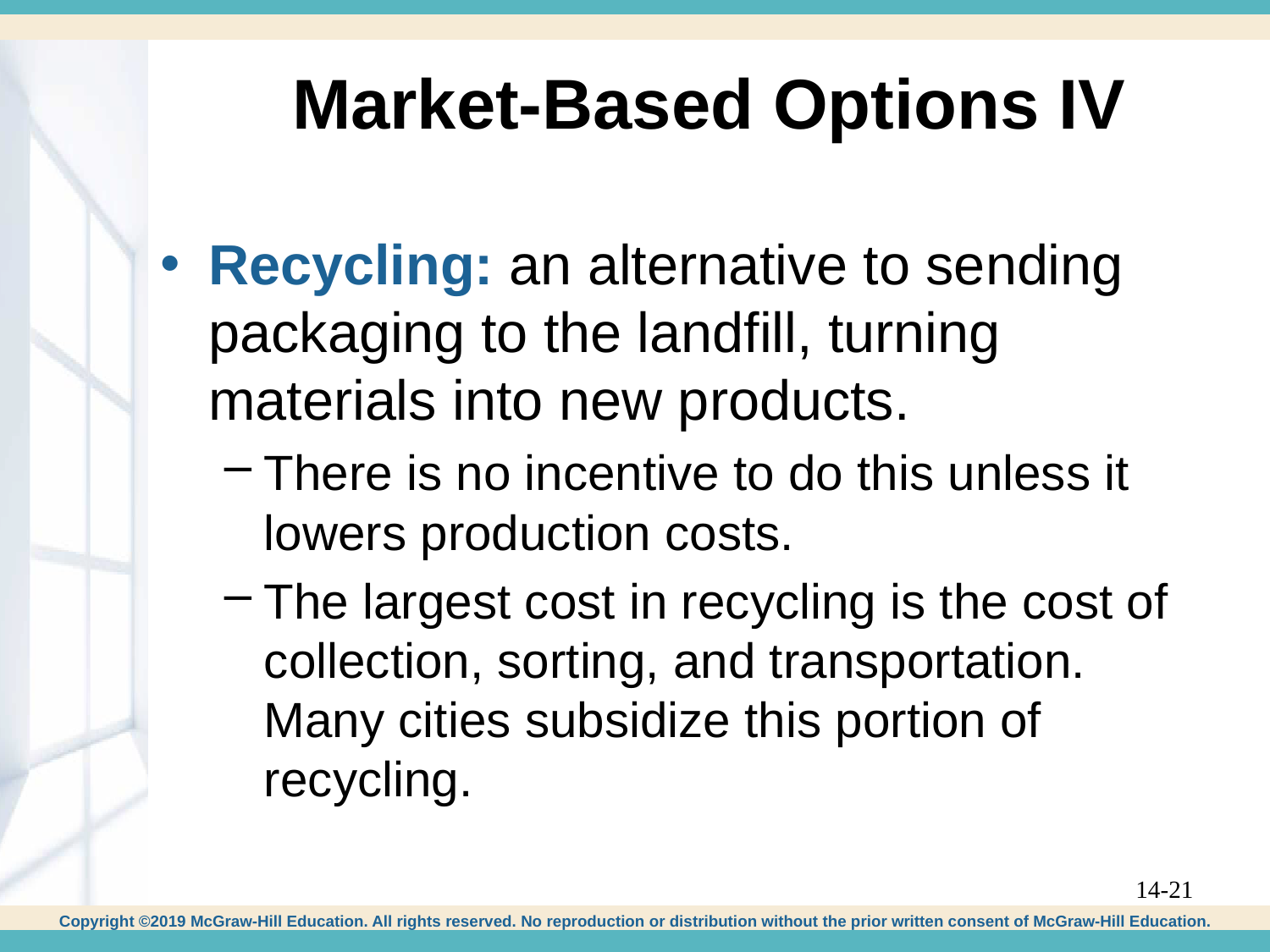

# Market-Based Options IV
Recycling: an alternative to sending packaging to the landfill, turning materials into new products.
There is no incentive to do this unless it lowers production costs.
The largest cost in recycling is the cost of collection, sorting, and transportation. Many cities subsidize this portion of recycling.
14-21